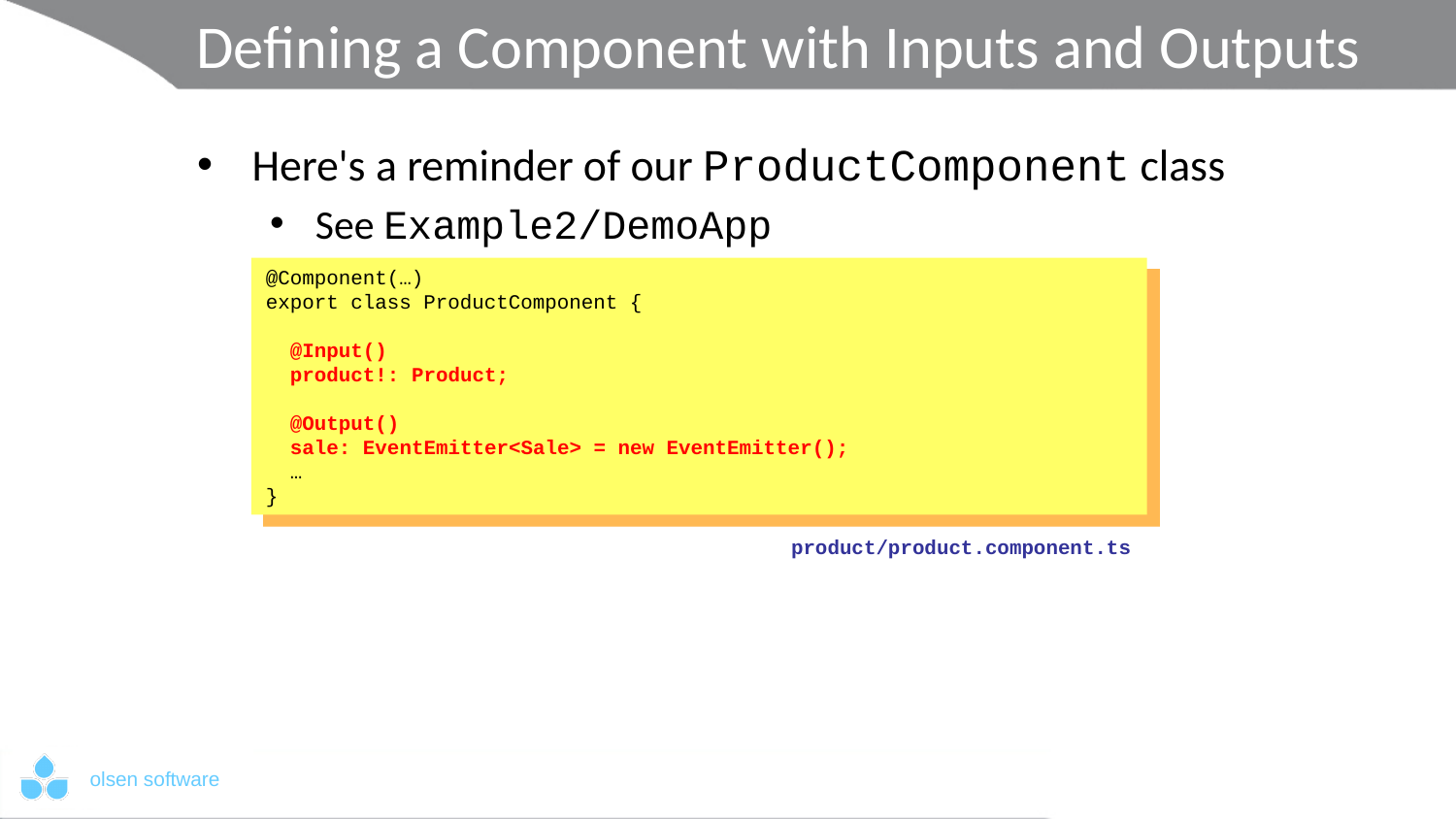

# Defining a Component with Inputs and Outputs
Here's a reminder of our ProductComponent class
See Example2/DemoApp

@Component(…)
export class ProductComponent {

  @Input()
  product!: Product;

  @Output()
  sale: EventEmitter<Sale> = new EventEmitter();
  …
}
product/product.component.ts